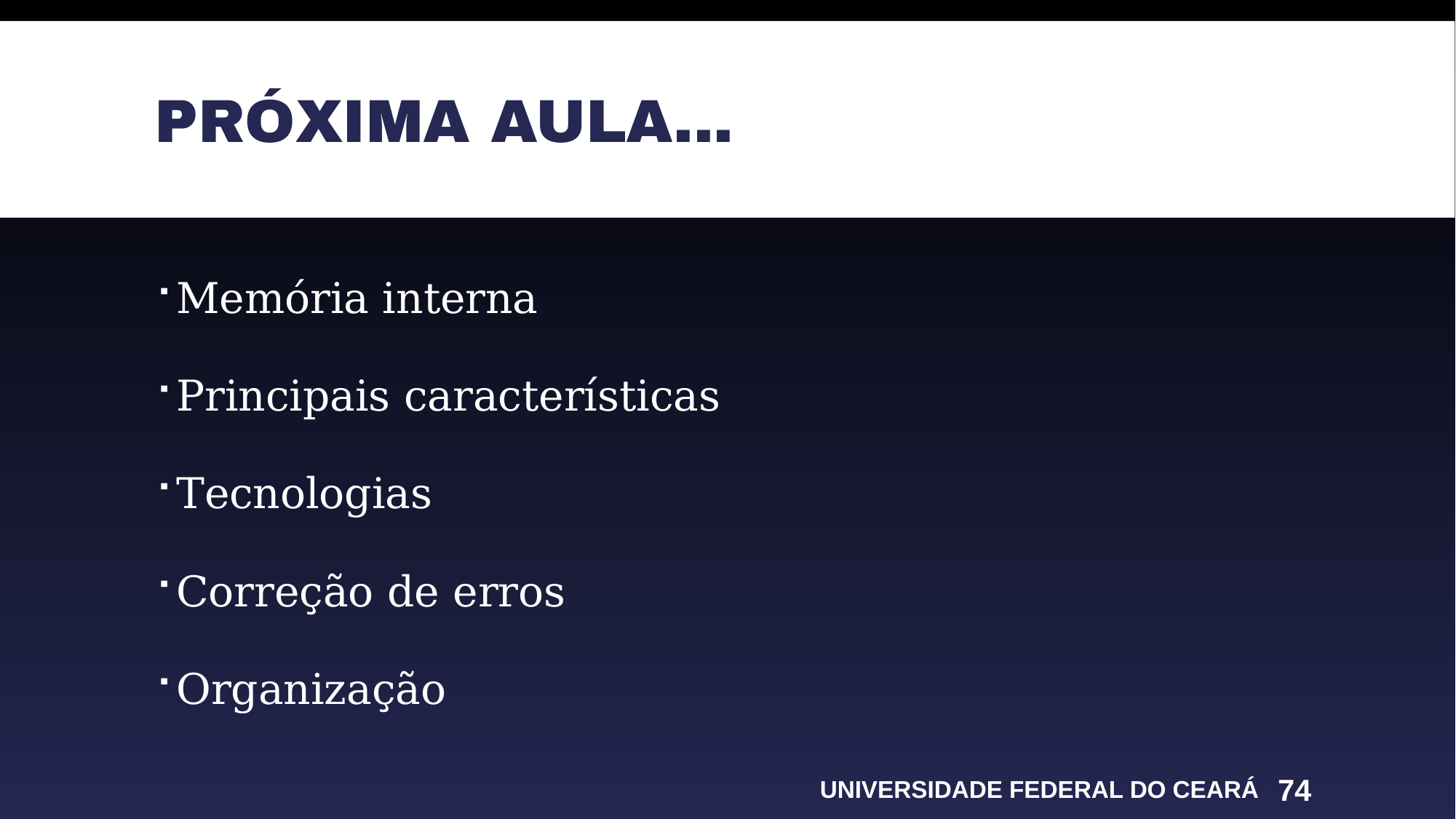

# Próxima aula...
Memória interna
Principais características
Tecnologias
Correção de erros
Organização

UNIVERSIDADE FEDERAL DO CEARÁ
74